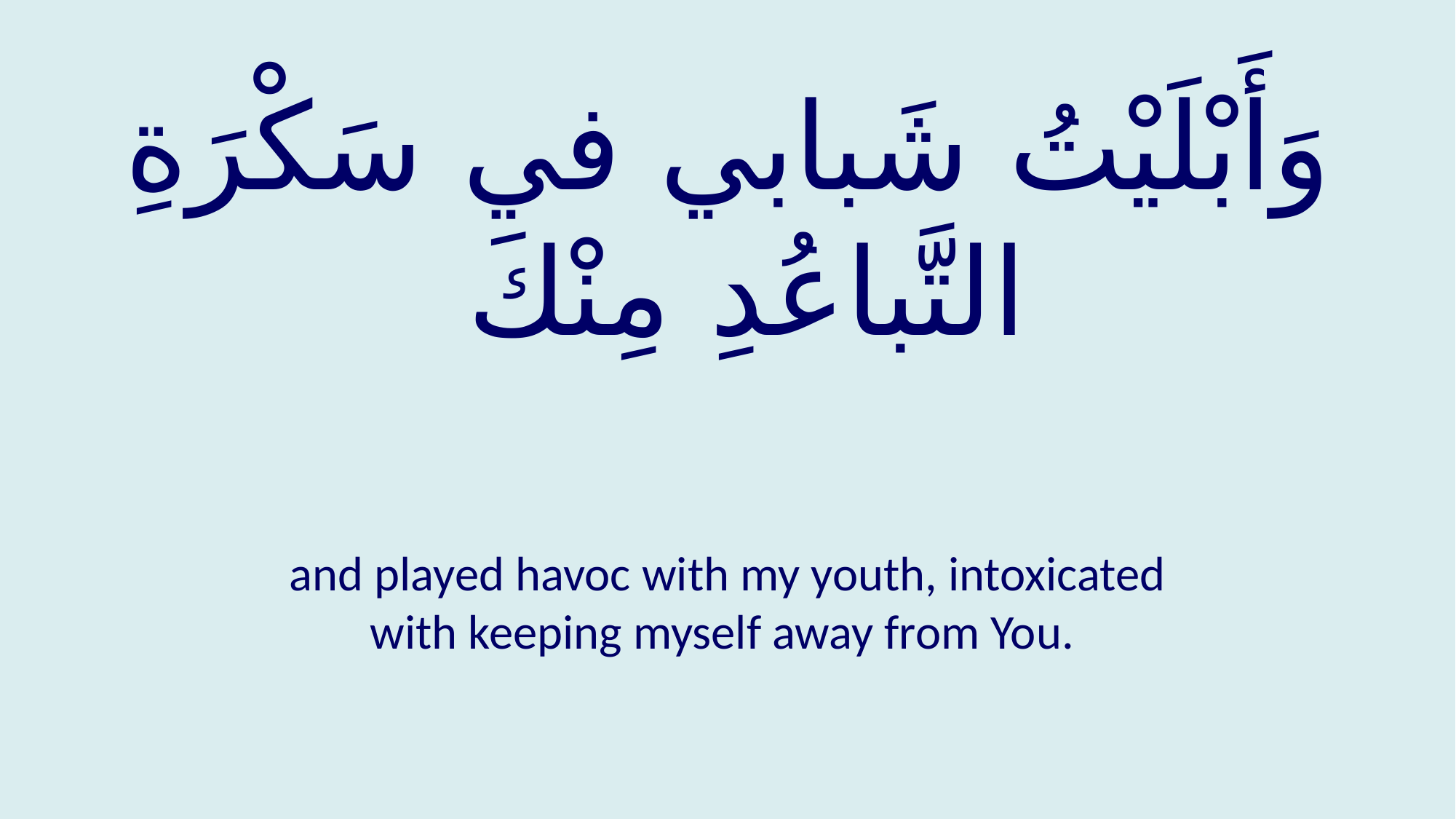

# وَأَبْلَيْتُ شَبابي في سَكْرَةِ التَّباعُدِ مِنْكَ
and played havoc with my youth, intoxicated with keeping myself away from You.